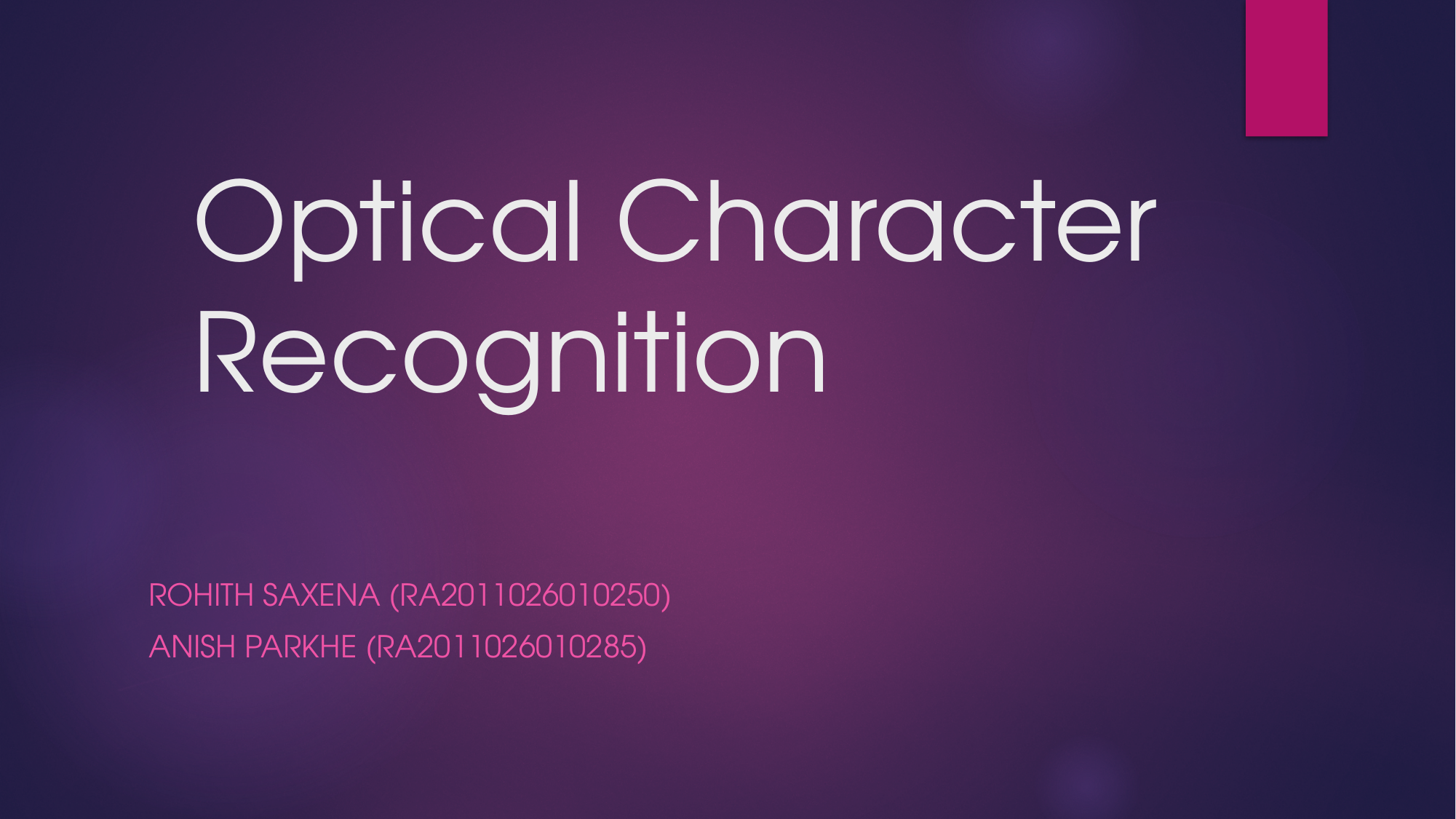

# Optical Character Recognition
Rohith Saxena (RA2011026010250)
Anish Parkhe (RA2011026010285)